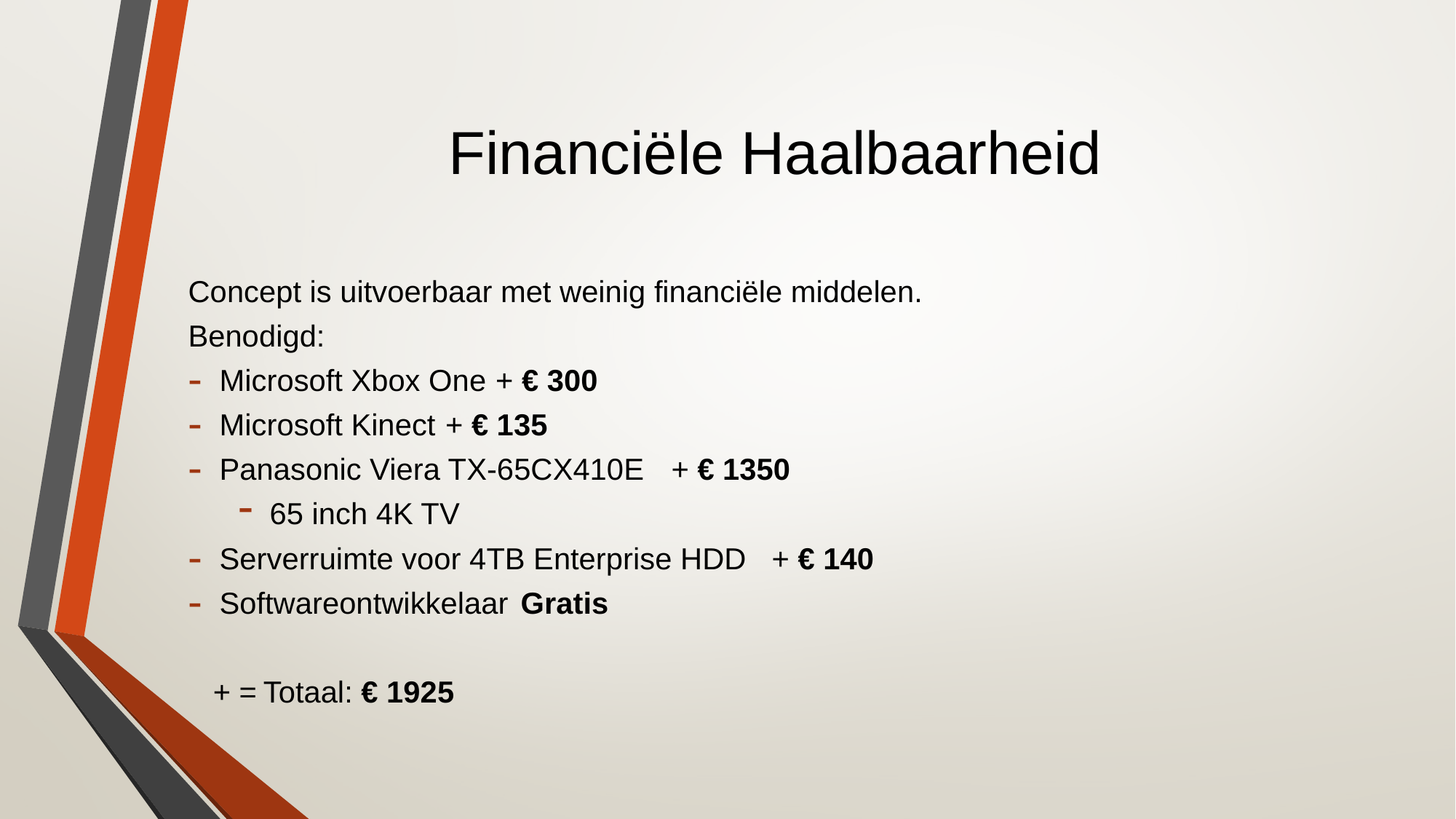

# Financiële Haalbaarheid
Concept is uitvoerbaar met weinig financiële middelen.
Benodigd:
Microsoft Xbox One 											+ € 300
Microsoft Kinect 												+ € 135
Panasonic Viera TX-65CX410E 								+ € 1350
65 inch 4K TV
Serverruimte voor 4TB Enterprise HDD					 	+ € 140
Softwareontwikkelaar 										Gratis

																+ =	Totaal: € 1925